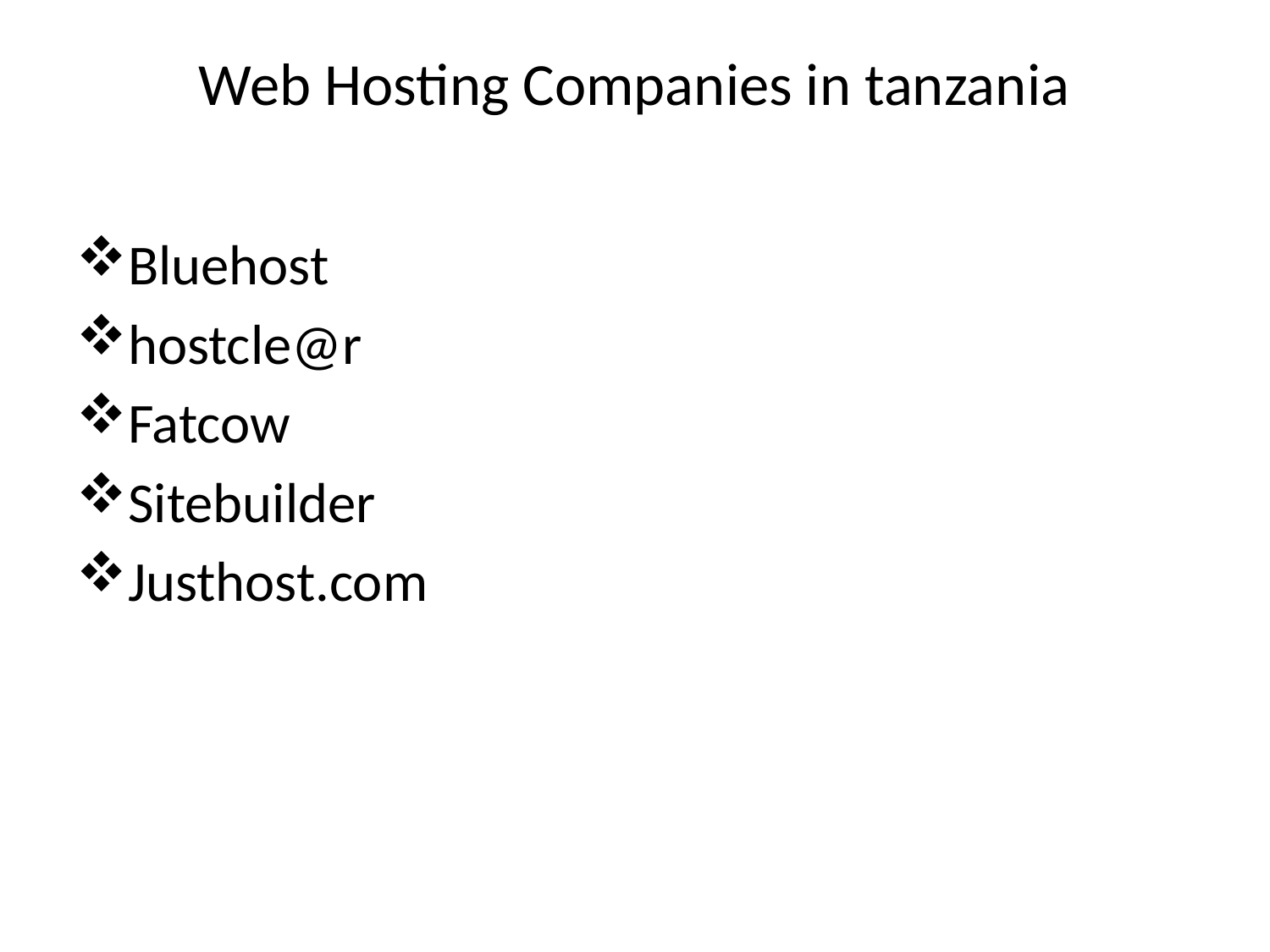

# Web Hosting Companies in tanzania
Bluehost
hostcle@r
Fatcow
Sitebuilder
Justhost.com